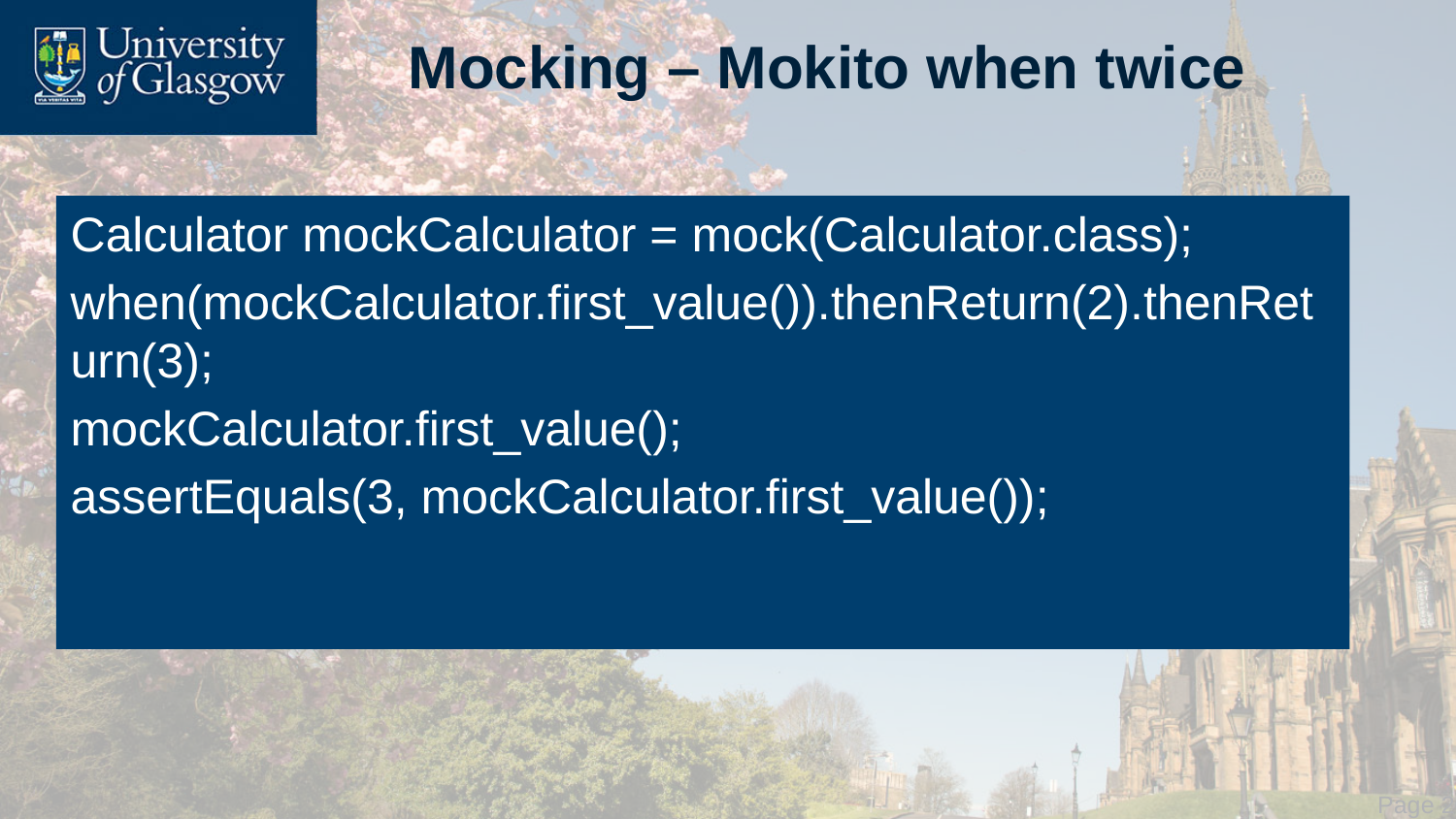

# Mocking – Mokito when twice
Calculator mockCalculator = mock(Calculator.class);
when(mockCalculator.first_value()).thenReturn(2).thenReturn(3);
mockCalculator.first_value();
assertEquals(3, mockCalculator.first_value());
 Page 20